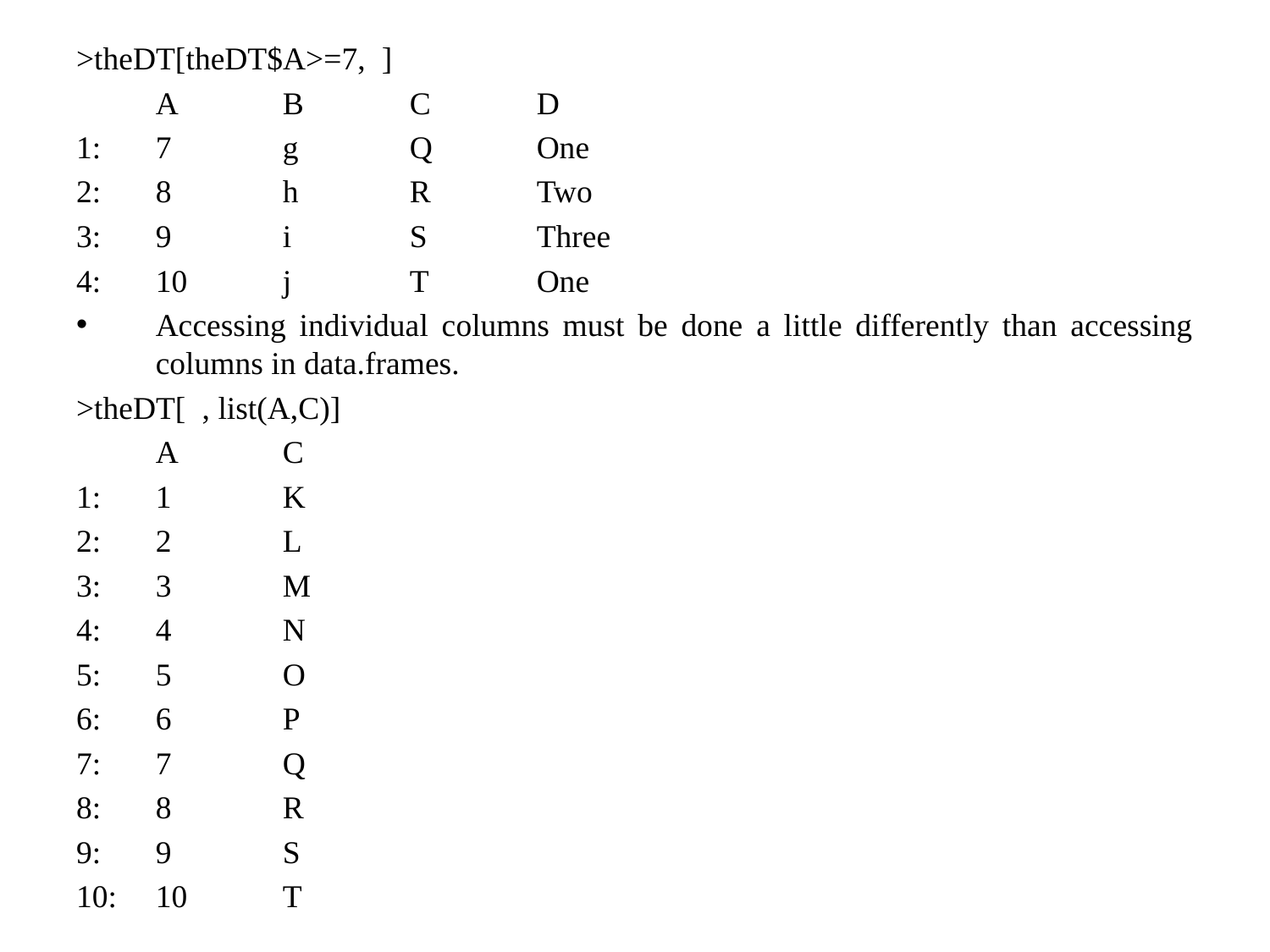

>theDT[theDT$A>=7,  ]
	A	B	C	D
1:	7	g	Q	One
2:	8	h	R	Two
3:	9	i	S	Three
4:	10	j	T	One
Accessing individual columns must be done a little differently than accessing columns in data.frames.
>theDT[  , list(A,C)]
	A	C
1:	1	K
2:	2	L
3:	3	M
4:	4	N
5:	5	O
6:	6	P
7:	7	Q
8:	8	R
9:	9	S
10:	10	T